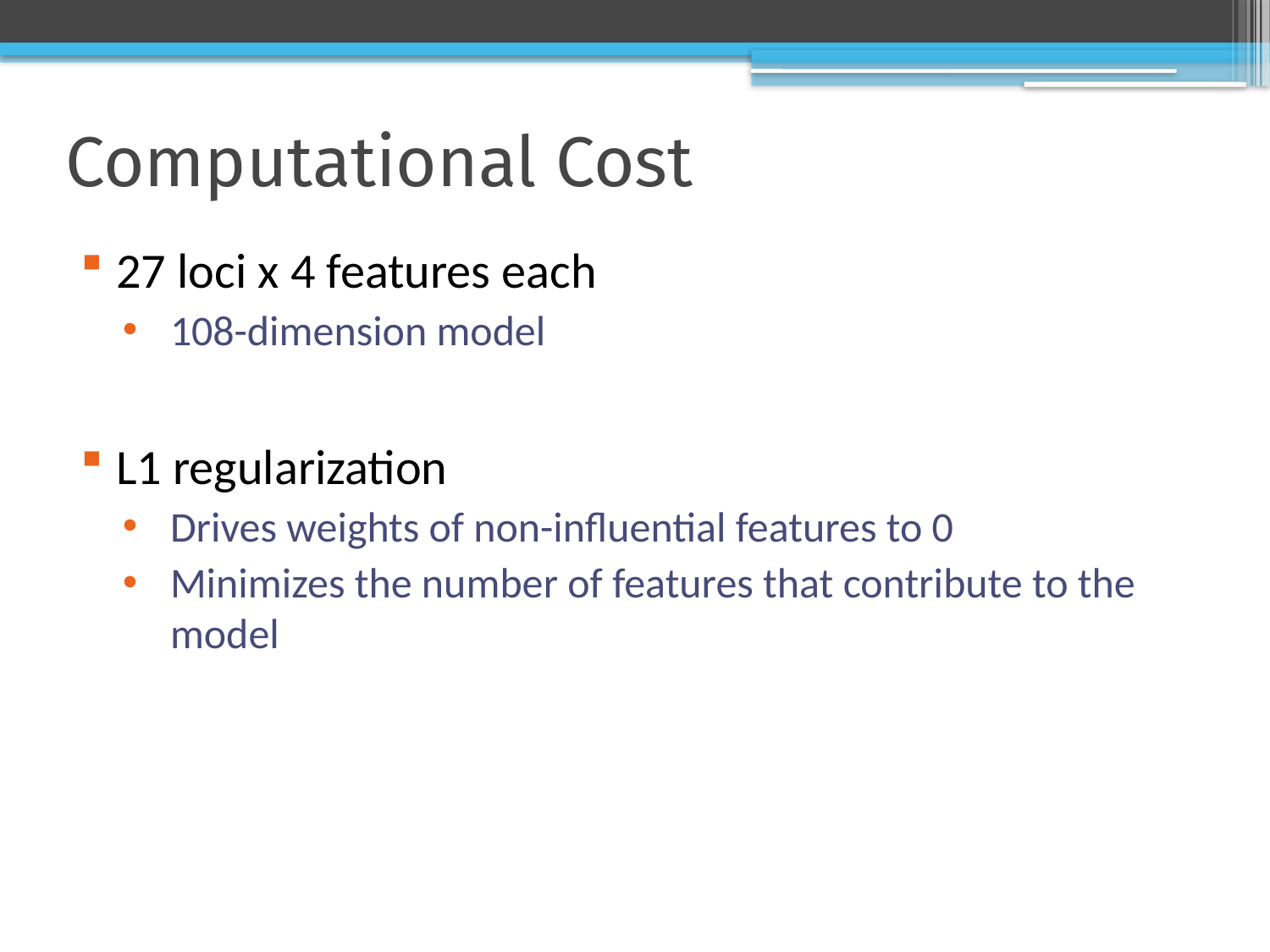

# Computational Cost
27 loci x 4 features each
108-dimension model

L1 regularization
Drives weights of non-influential features to 0
Minimizes the number of features that contribute to the model